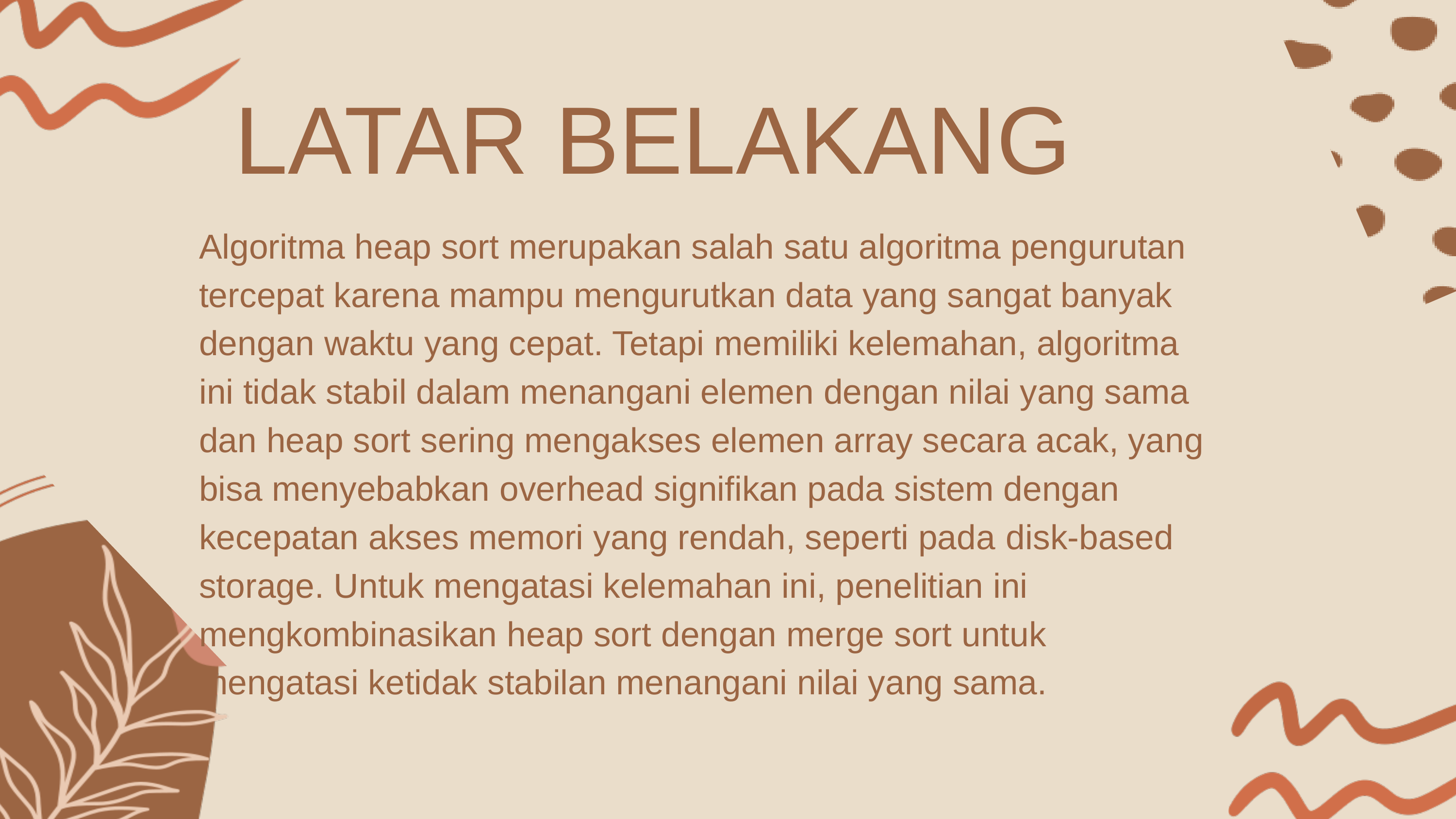

LATAR BELAKANG
Algoritma heap sort merupakan salah satu algoritma pengurutan tercepat karena mampu mengurutkan data yang sangat banyak dengan waktu yang cepat. Tetapi memiliki kelemahan, algoritma ini tidak stabil dalam menangani elemen dengan nilai yang sama dan heap sort sering mengakses elemen array secara acak, yang bisa menyebabkan overhead signifikan pada sistem dengan kecepatan akses memori yang rendah, seperti pada disk-based storage. Untuk mengatasi kelemahan ini, penelitian ini mengkombinasikan heap sort dengan merge sort untuk mengatasi ketidak stabilan menangani nilai yang sama.